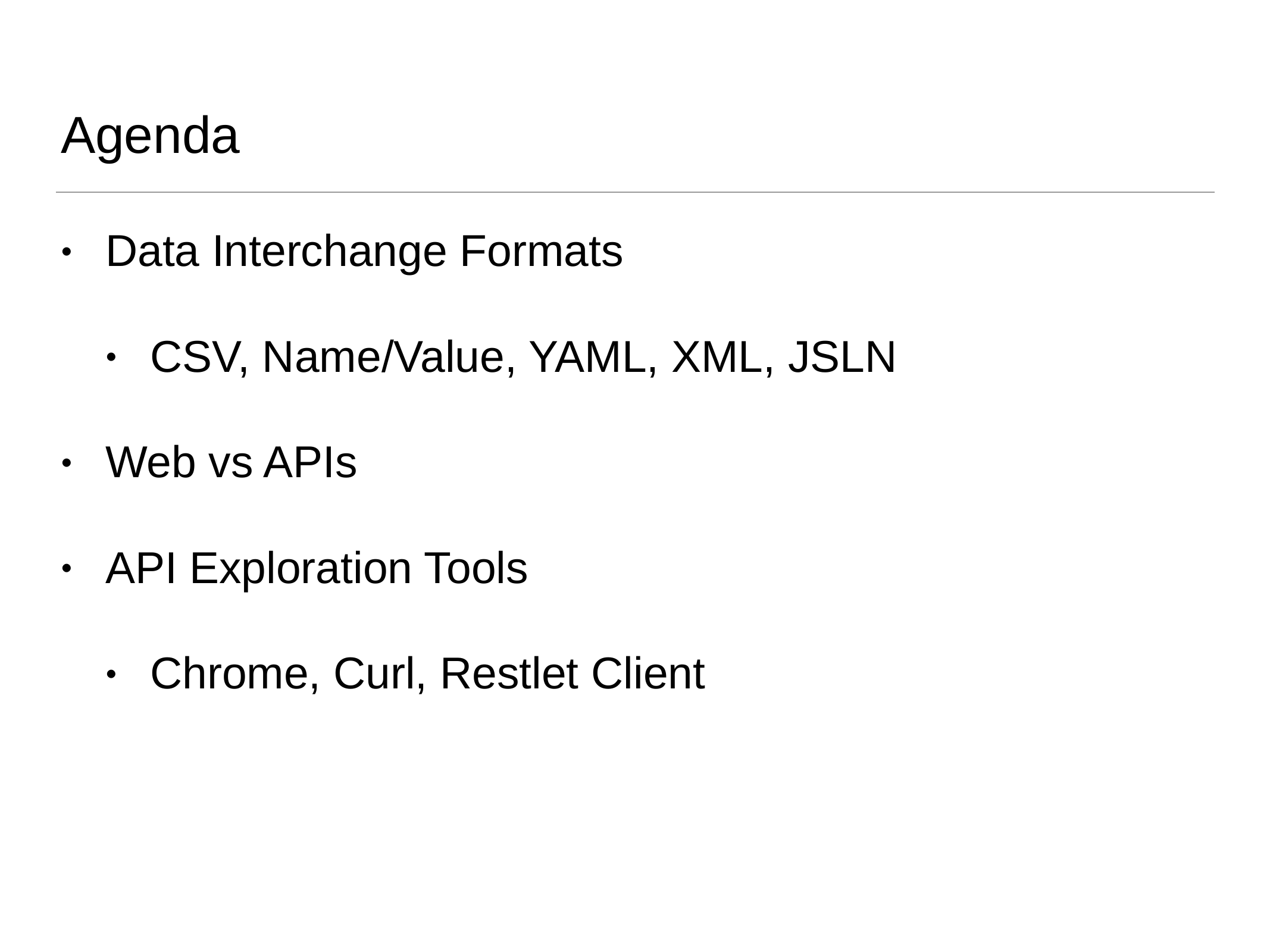

# Agenda
Data Interchange Formats
CSV, Name/Value, YAML, XML, JSLN
Web vs APIs
API Exploration Tools
Chrome, Curl, Restlet Client